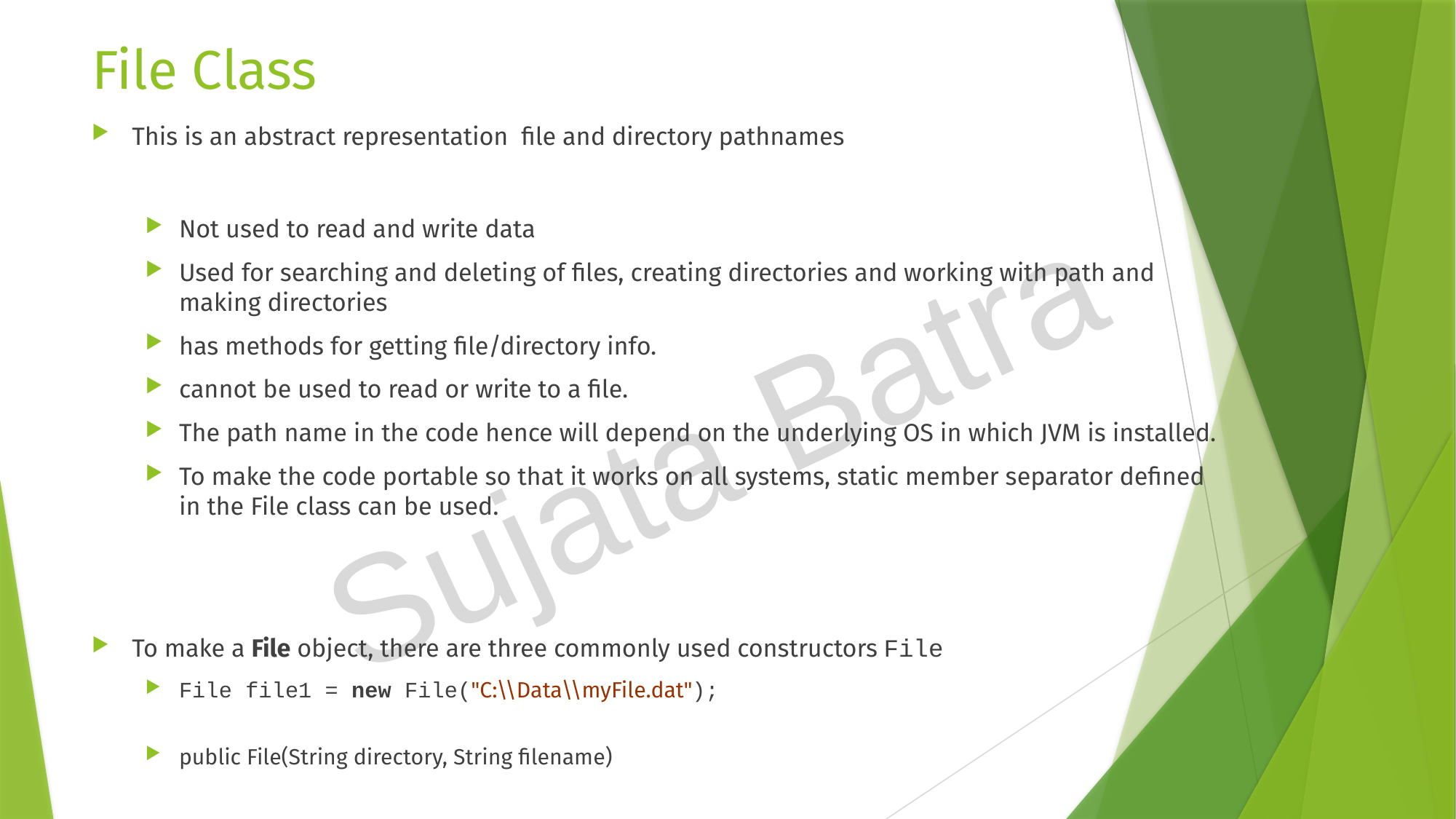

# File Class
This is an abstract representation  file and directory pathnames

Not used to read and write data
Used for searching and deleting of files, creating directories and working with path and making directories
has methods for getting file/directory info.
cannot be used to read or write to a file.
The path name in the code hence will depend on the underlying OS in which JVM is installed.
To make the code portable so that it works on all systems, static member separator defined in the File class can be used.

To make a File object, there are three commonly used constructors File
File file1 = new File("C:\\Data\\myFile.dat");
public File(String directory, String filename)

Sujata Batra